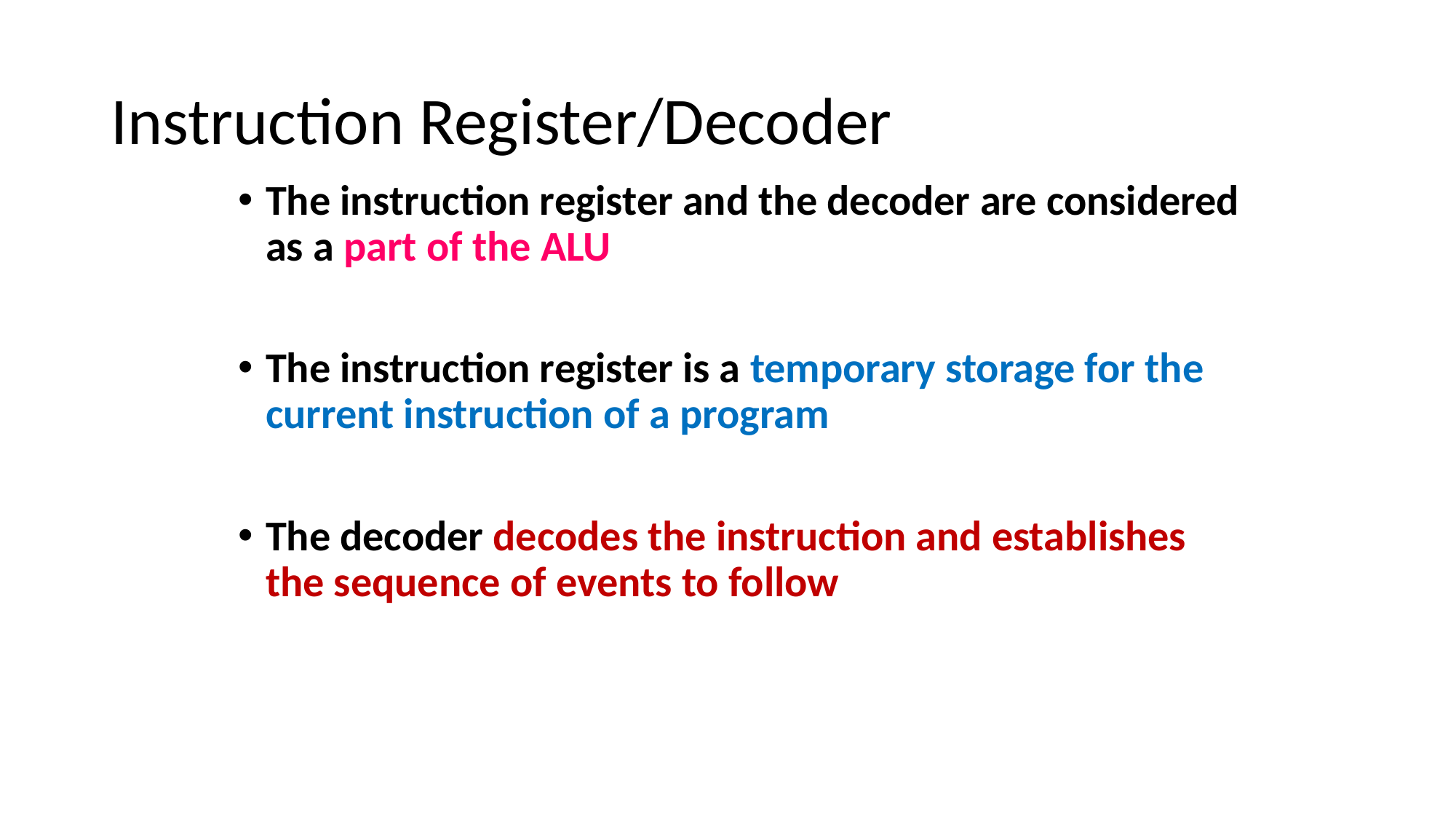

# Instruction Register/Decoder
The instruction register and the decoder are considered as a part of the ALU

The instruction register is a temporary storage for the current instruction of a program

The decoder decodes the instruction and establishes the sequence of events to follow